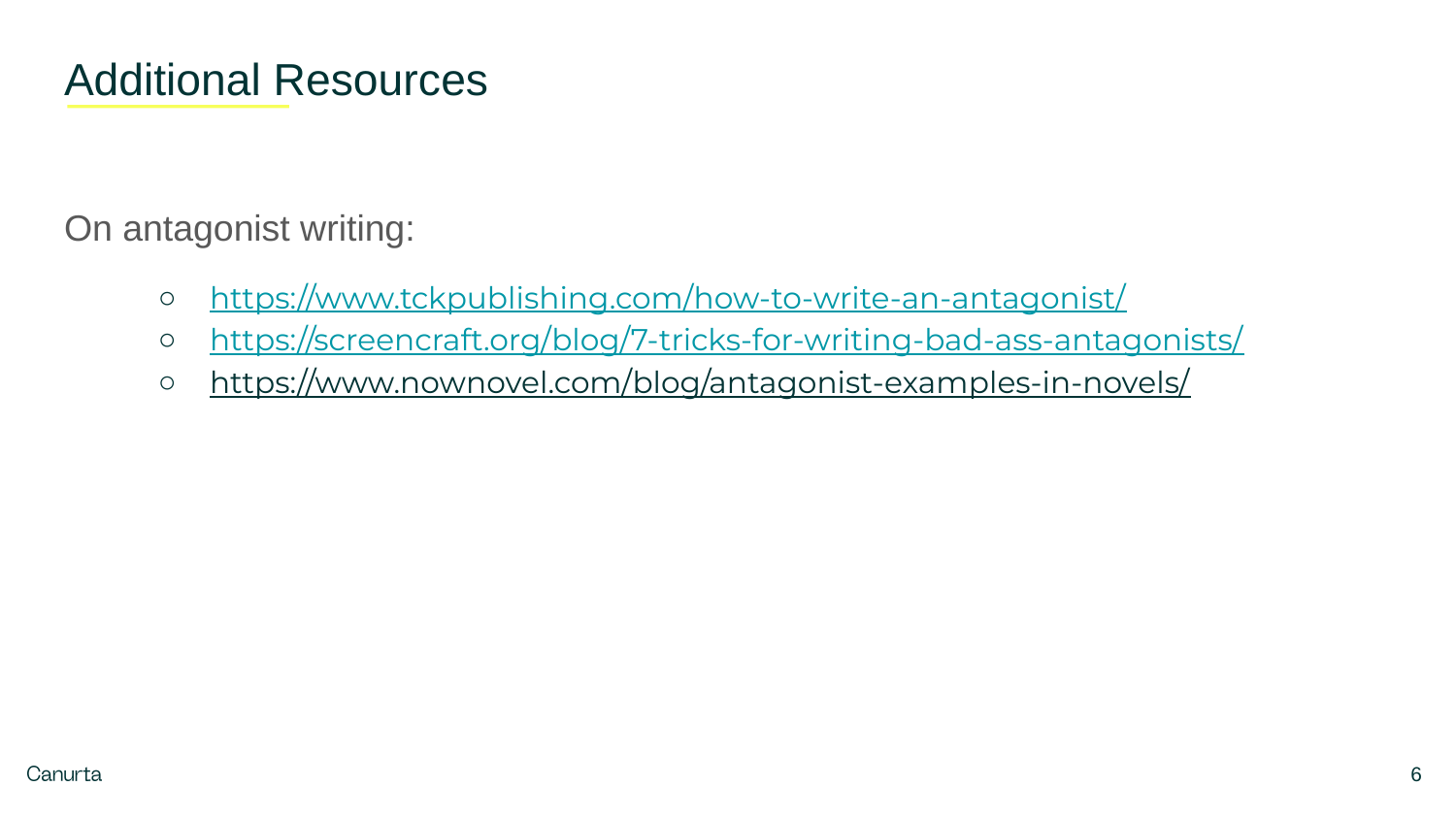

# Additional Resources

On antagonist writing:
https://www.tckpublishing.com/how-to-write-an-antagonist/
https://screencraft.org/blog/7-tricks-for-writing-bad-ass-antagonists/
https://www.nownovel.com/blog/antagonist-examples-in-novels/
6